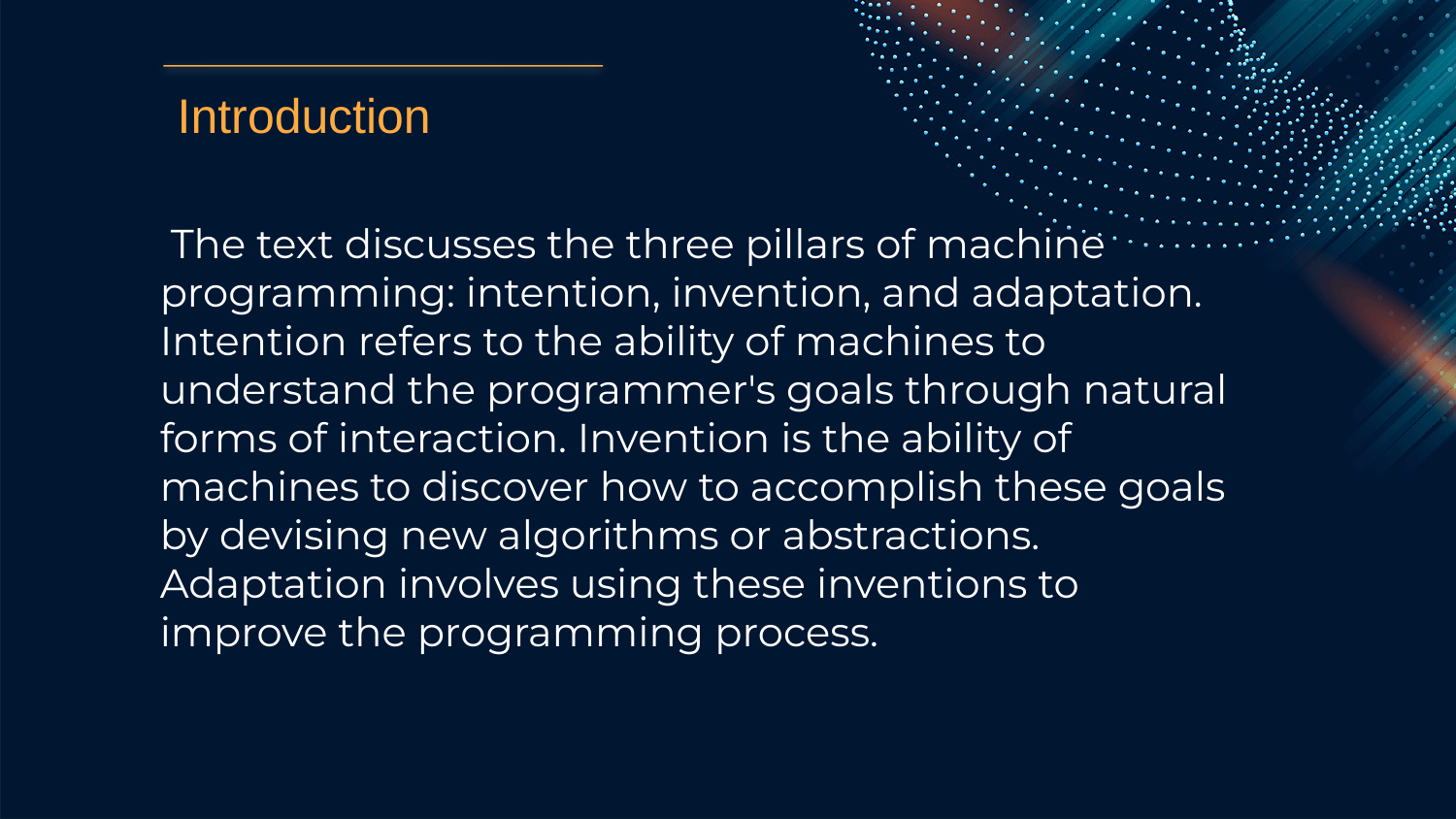

Introduction
 The text discusses the three pillars of machine programming: intention, invention, and adaptation. Intention refers to the ability of machines to understand the programmer's goals through natural forms of interaction. Invention is the ability of machines to discover how to accomplish these goals by devising new algorithms or abstractions. Adaptation involves using these inventions to improve the programming process.